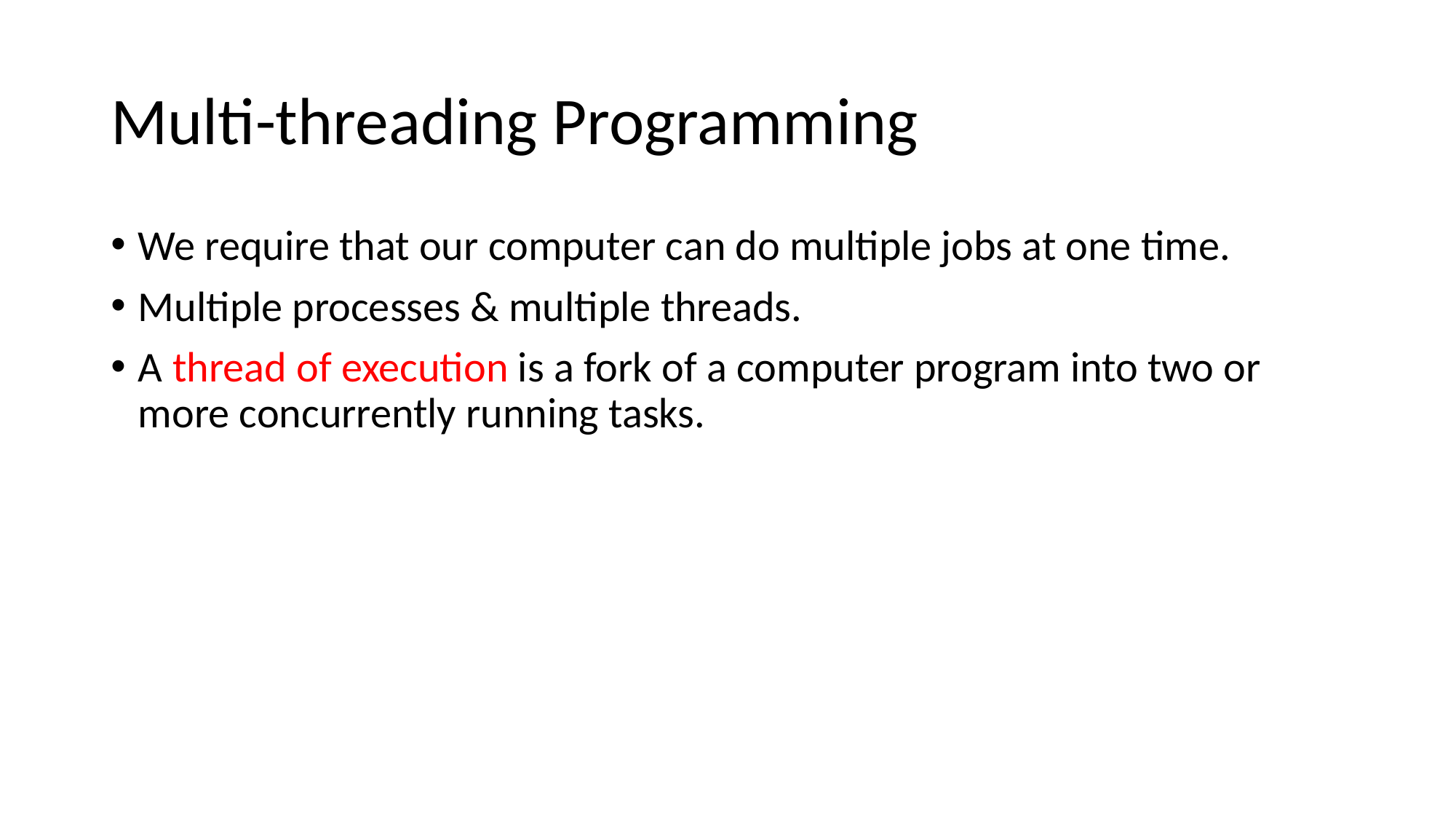

# Multi-threading Programming
We require that our computer can do multiple jobs at one time.
Multiple processes & multiple threads.
A thread of execution is a fork of a computer program into two or more concurrently running tasks.